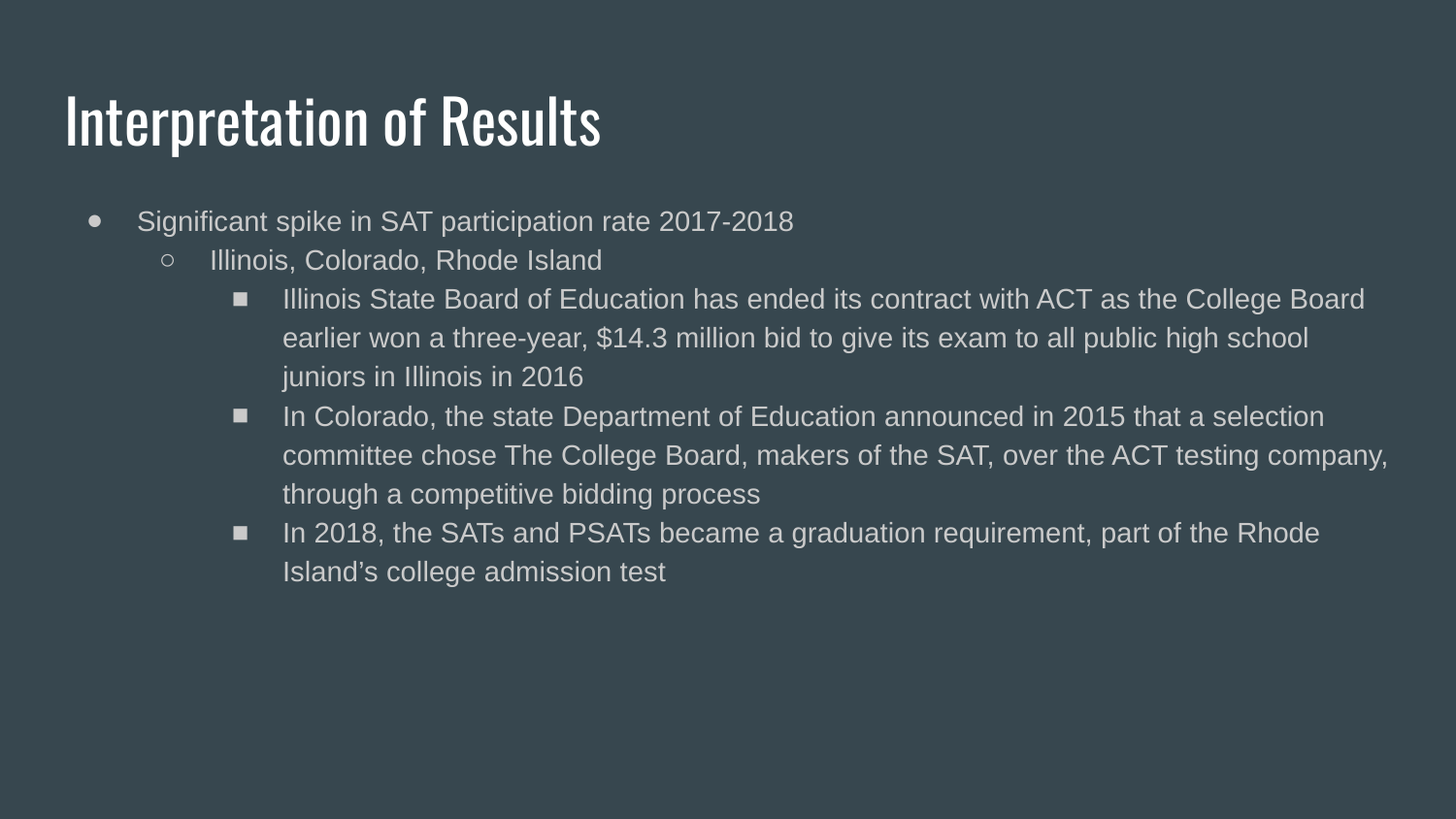

# Interpretation of Results
Significant spike in SAT participation rate 2017-2018
Illinois, Colorado, Rhode Island
Illinois State Board of Education has ended its contract with ACT as the College Board earlier won a three-year, $14.3 million bid to give its exam to all public high school juniors in Illinois in 2016
In Colorado, the state Department of Education announced in 2015 that a selection committee chose The College Board, makers of the SAT, over the ACT testing company, through a competitive bidding process
In 2018, the SATs and PSATs became a graduation requirement, part of the Rhode Island’s college admission test